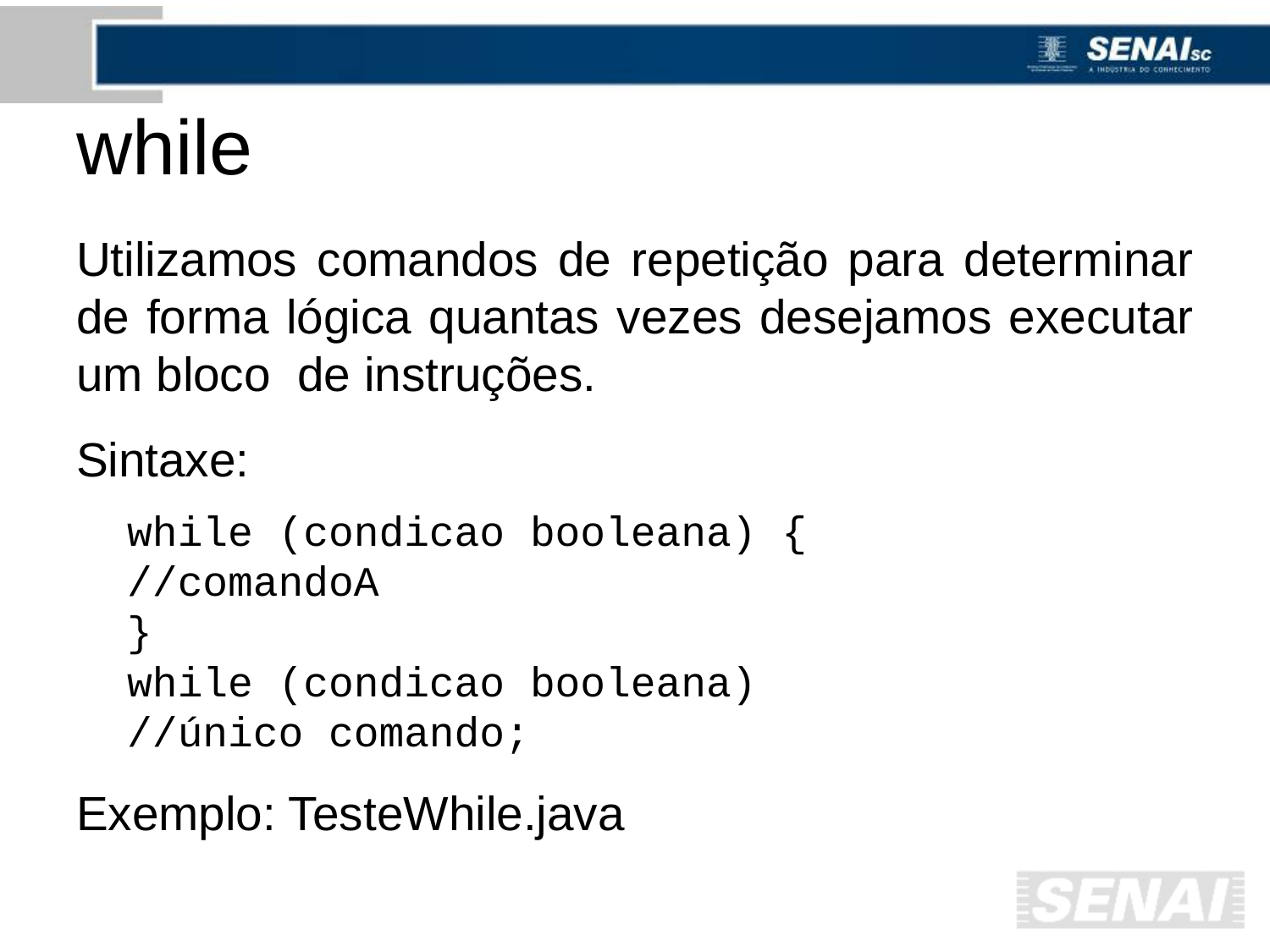

# while
Utilizamos comandos de repetição para determinar de forma lógica quantas vezes desejamos executar um bloco  de instruções.
Sintaxe:
while (condicao booleana) {
		//comandoA
}
while (condicao booleana)
		//único comando;
Exemplo: TesteWhile.java